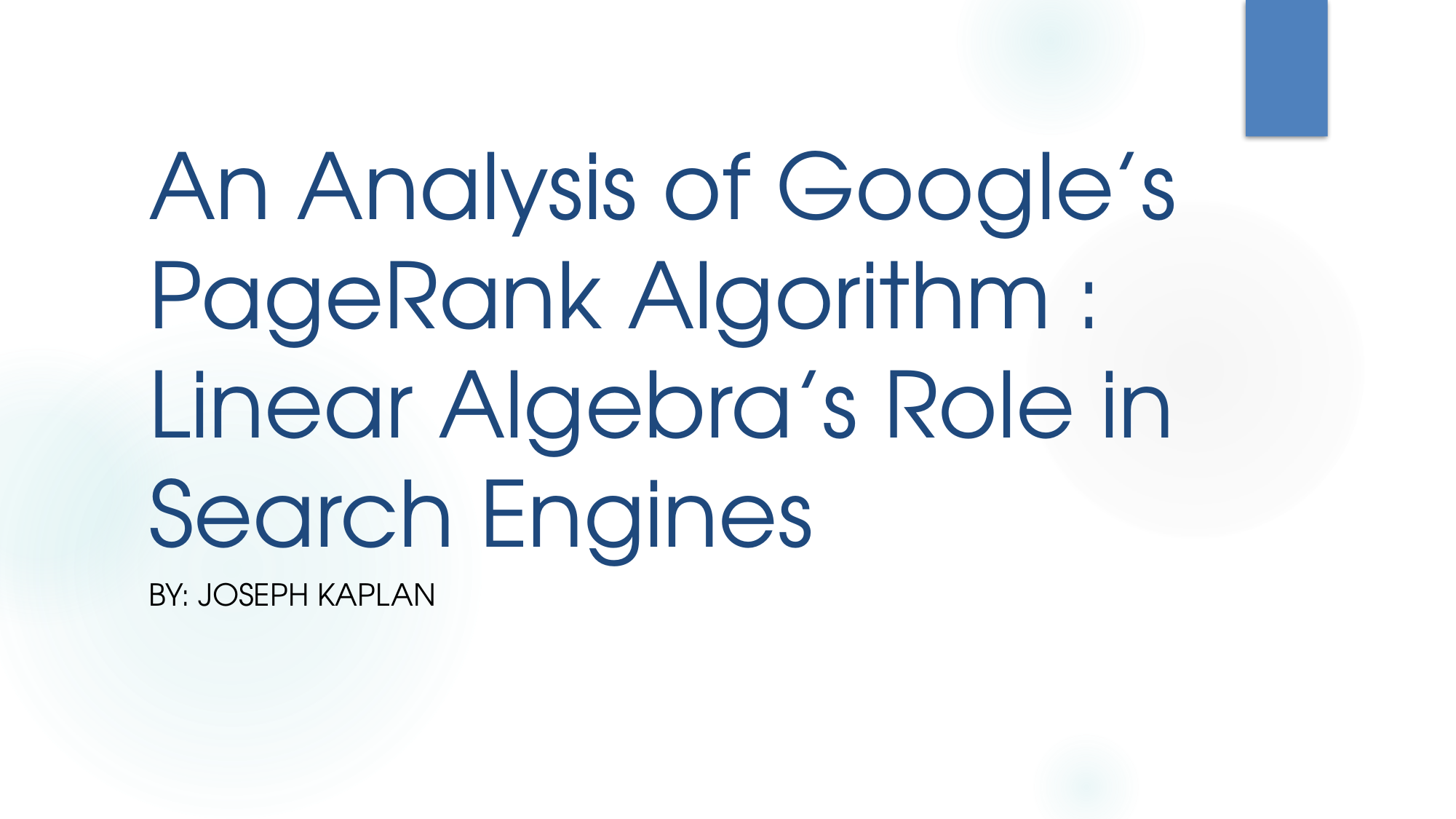

# An Analysis of Google’s PageRank Algorithm : Linear Algebra’s Role in Search Engines
By: Joseph Kaplan